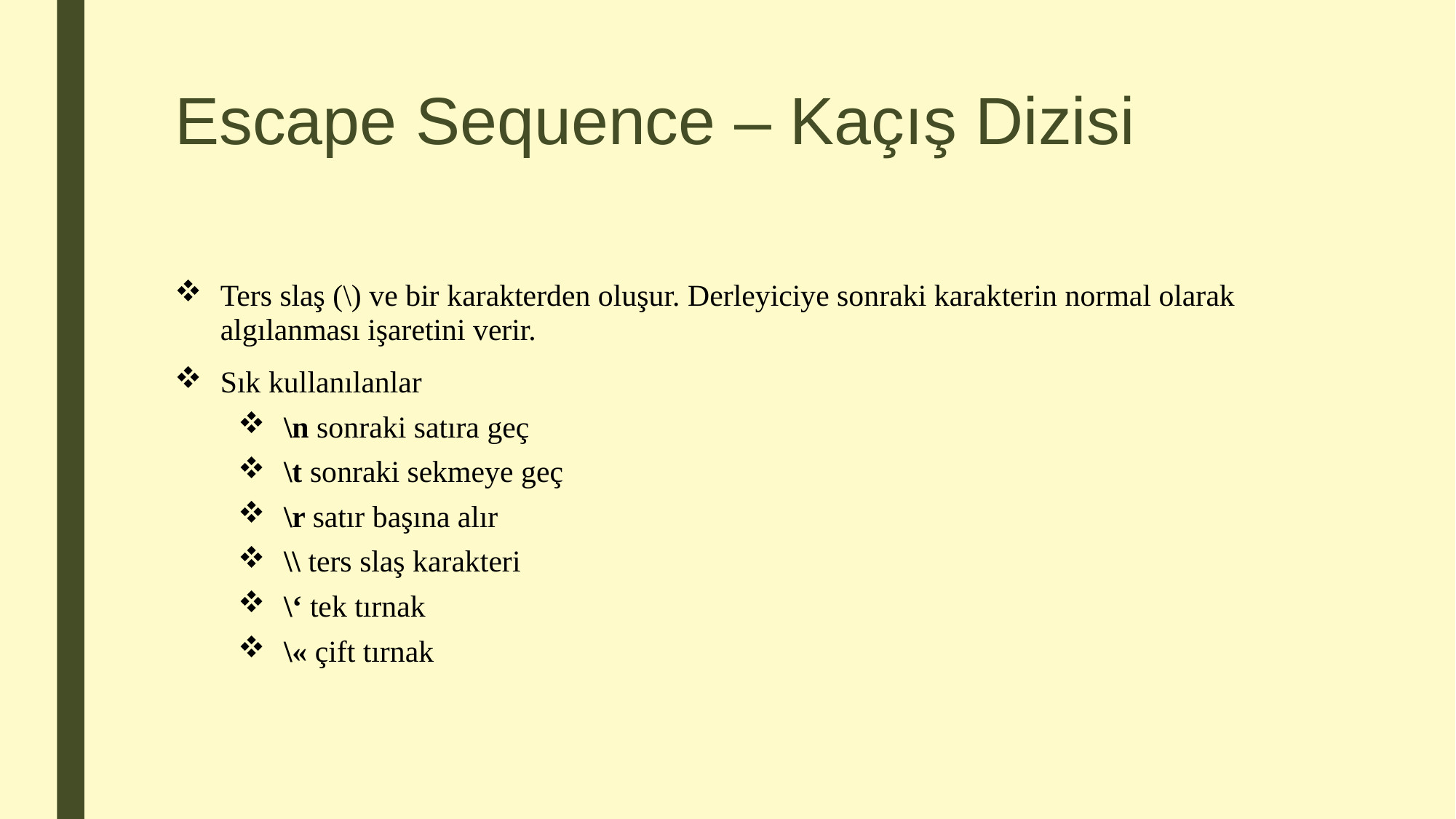

# Escape Sequence – Kaçış Dizisi
Ters slaş (\) ve bir karakterden oluşur. Derleyiciye sonraki karakterin normal olarak algılanması işaretini verir.
Sık kullanılanlar
\n sonraki satıra geç
\t sonraki sekmeye geç
\r satır başına alır
\\ ters slaş karakteri
\‘ tek tırnak
\« çift tırnak